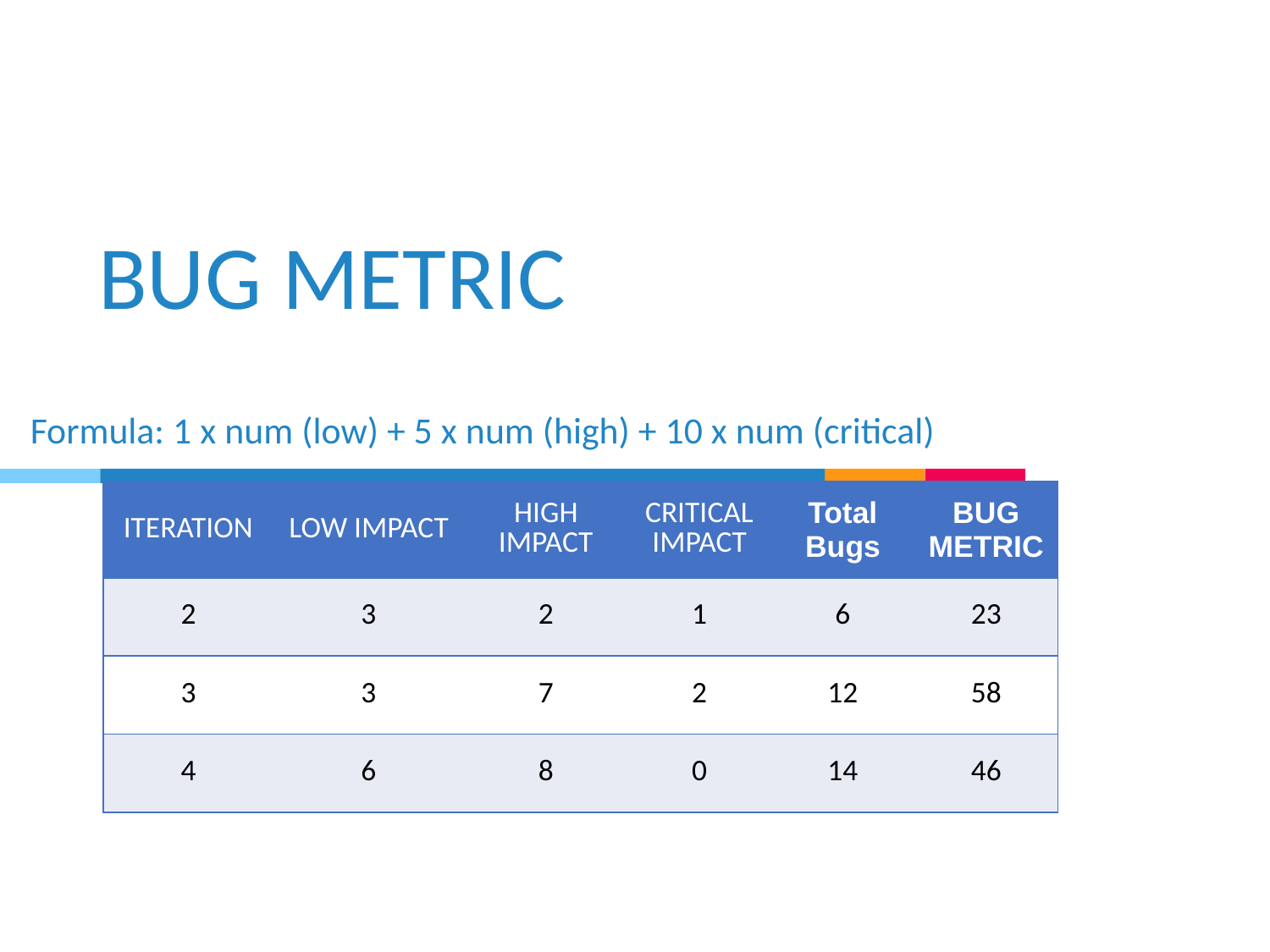

# BUG METRIC
Formula: 1 x num (low) + 5 x num (high) + 10 x num (critical)
| ITERATION | LOW IMPACT | HIGH IMPACT | CRITICAL IMPACT | Total Bugs | BUG METRIC |
| --- | --- | --- | --- | --- | --- |
| 2 | 3 | 2 | 1 | 6 | 23 |
| 3 | 3 | 7 | 2 | 12 | 58 |
| 4 | 6 | 8 | 0 | 14 | 46 |